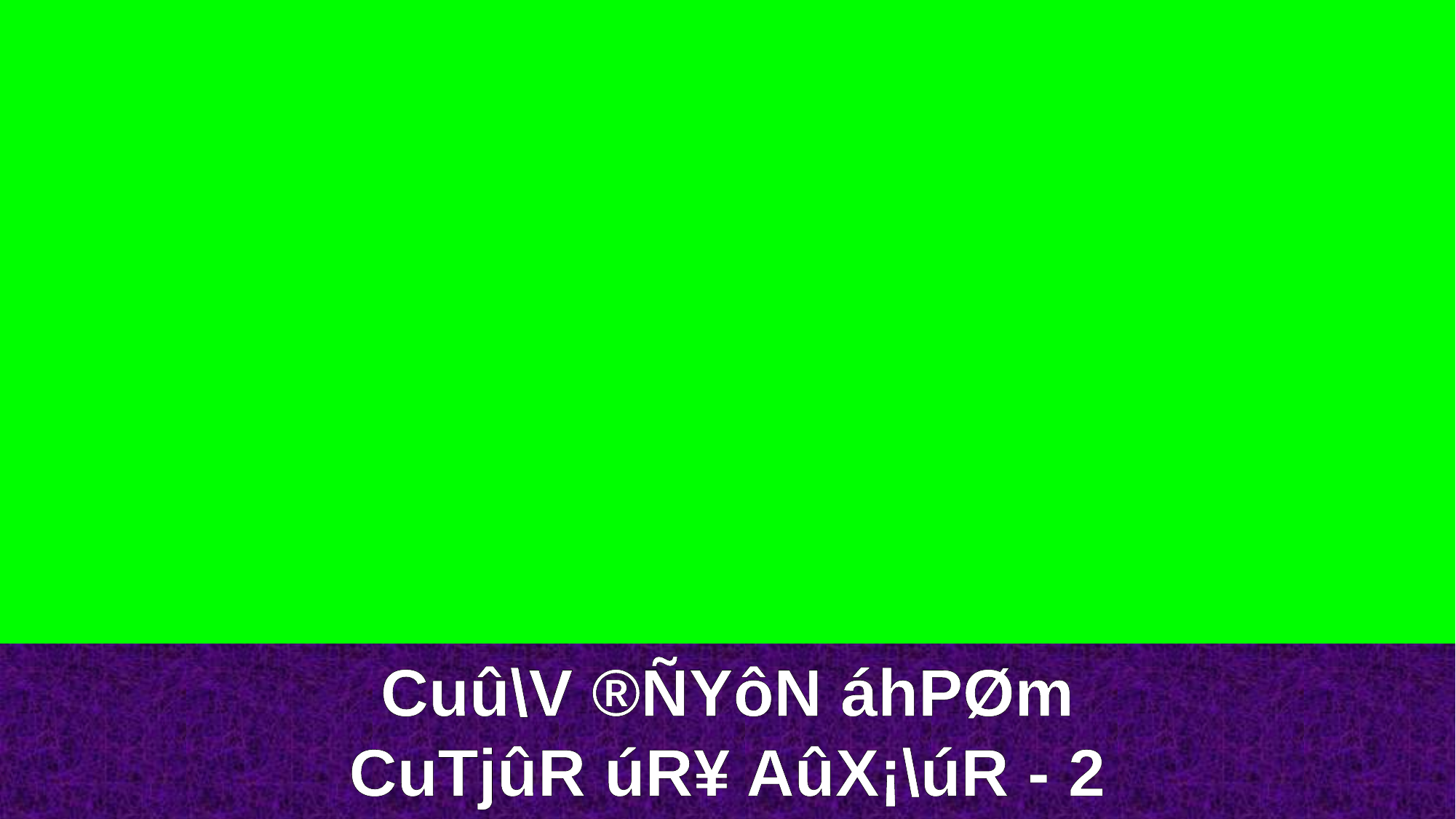

Cuû\V ®ÑYôN áhPØm
CuTjûR úR¥ AûX¡\úR - 2